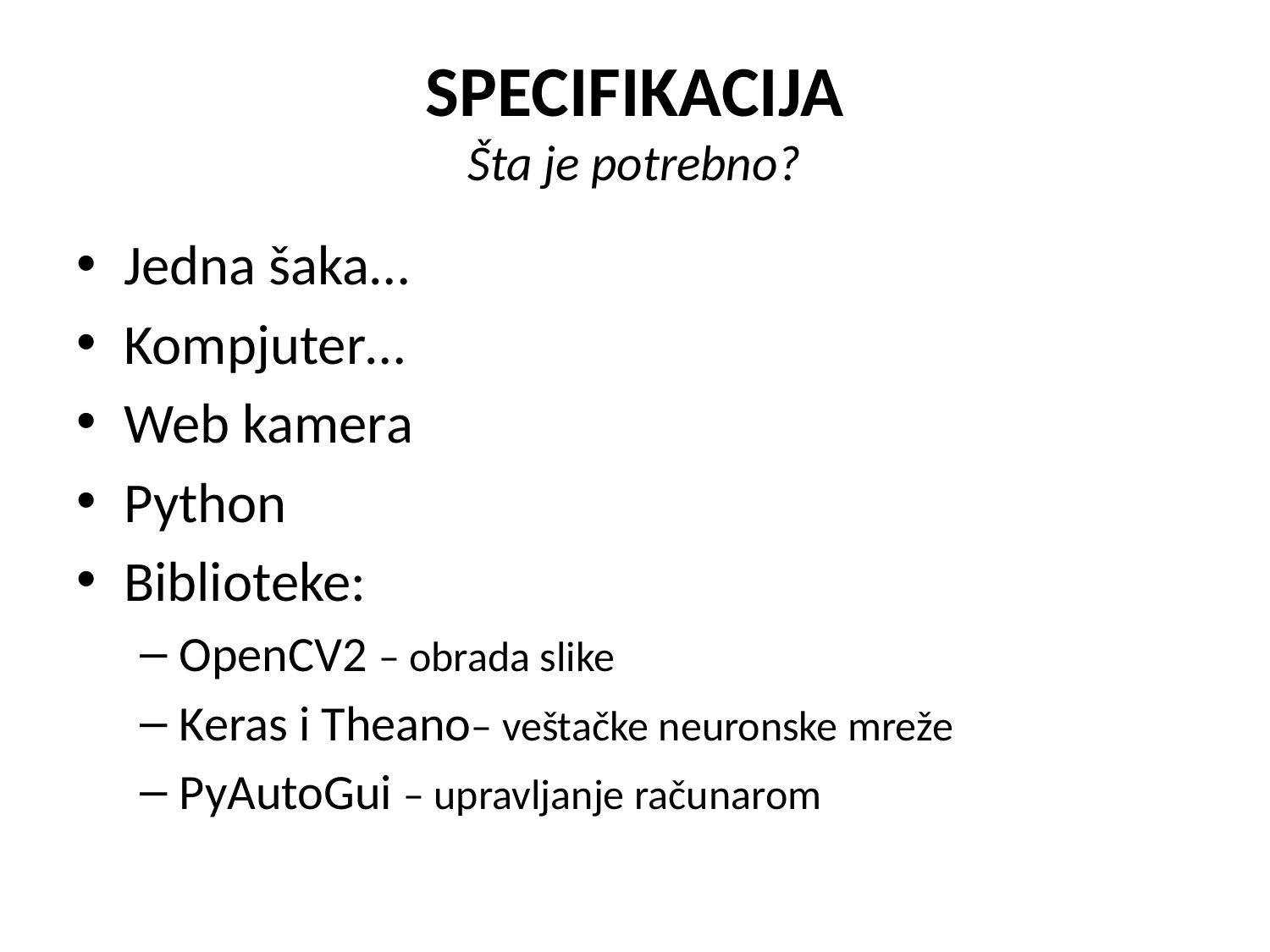

# SPECIFIKACIJA Šta je potrebno?
Jedna šaka…
Kompjuter…
Web kamera
Python
Biblioteke:
OpenCV2 – obrada slike
Keras i Theano– veštačke neuronske mreže
PyAutoGui – upravljanje računarom